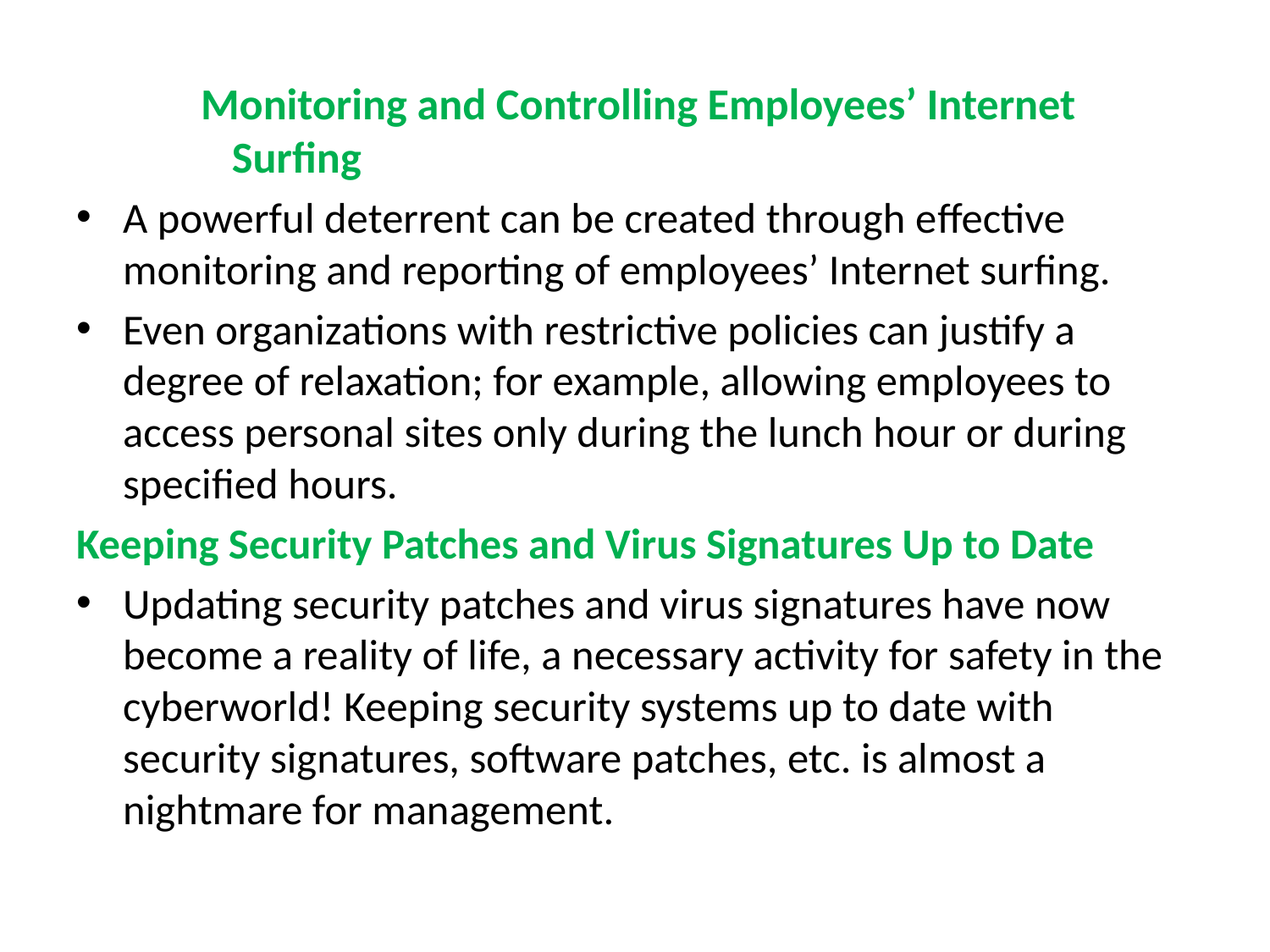

Monitoring and Controlling Employees’ Internet Surfing
A powerful deterrent can be created through effective monitoring and reporting of employees’ Internet surfing.
Even organizations with restrictive policies can justify a degree of relaxation; for example, allowing employees to access personal sites only during the lunch hour or during speciﬁed hours.
Keeping Security Patches and Virus Signatures Up to Date
Updating security patches and virus signatures have now become a reality of life, a necessary activity for safety in the cyberworld! Keeping security systems up to date with security signatures, software patches, etc. is almost a nightmare for management.